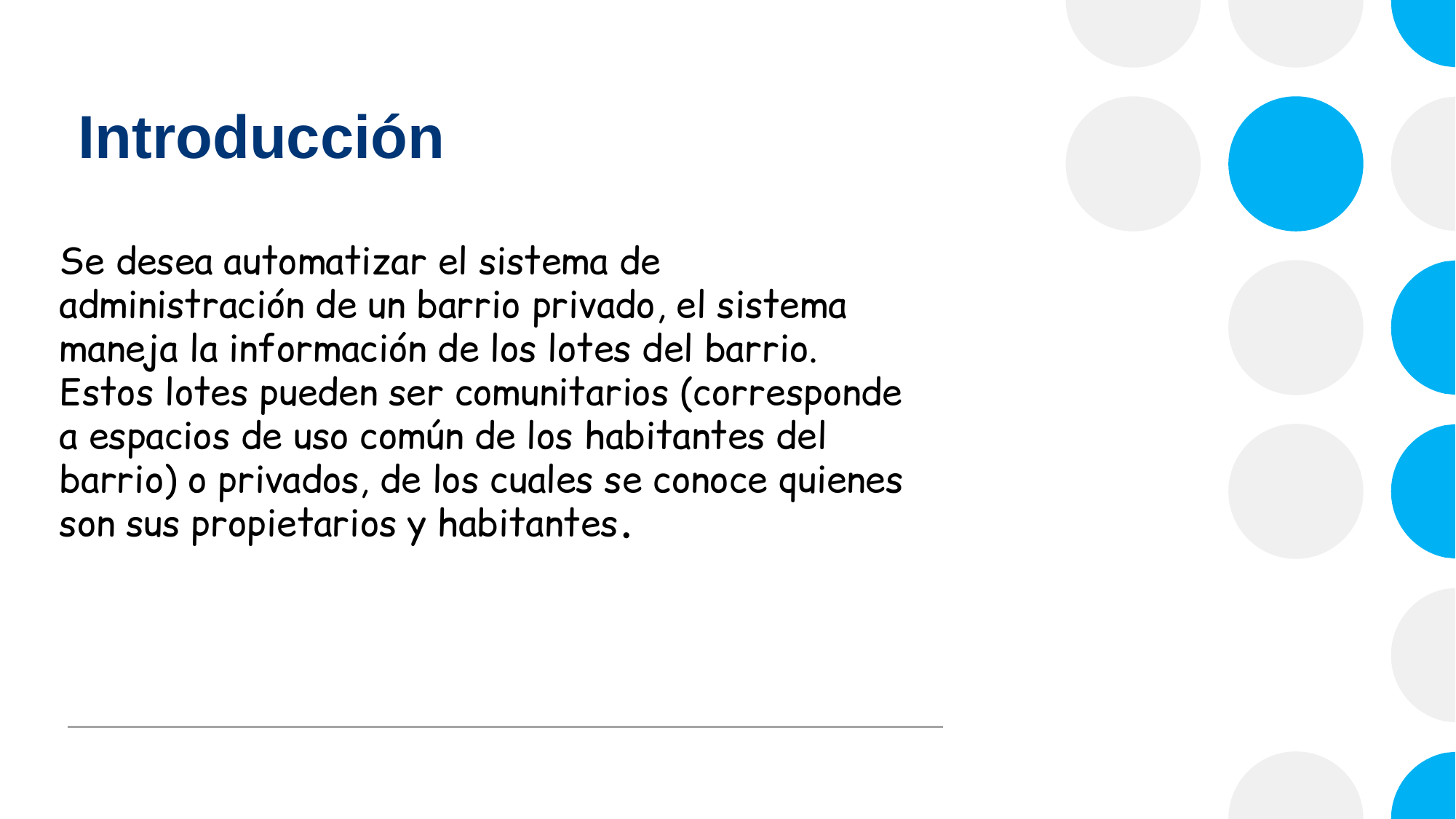

# Introducción
Se desea automatizar el sistema de administración de un barrio privado, el sistema maneja la información de los lotes del barrio. Estos lotes pueden ser comunitarios (corresponde a espacios de uso común de los habitantes del barrio) o privados, de los cuales se conoce quienes son sus propietarios y habitantes.